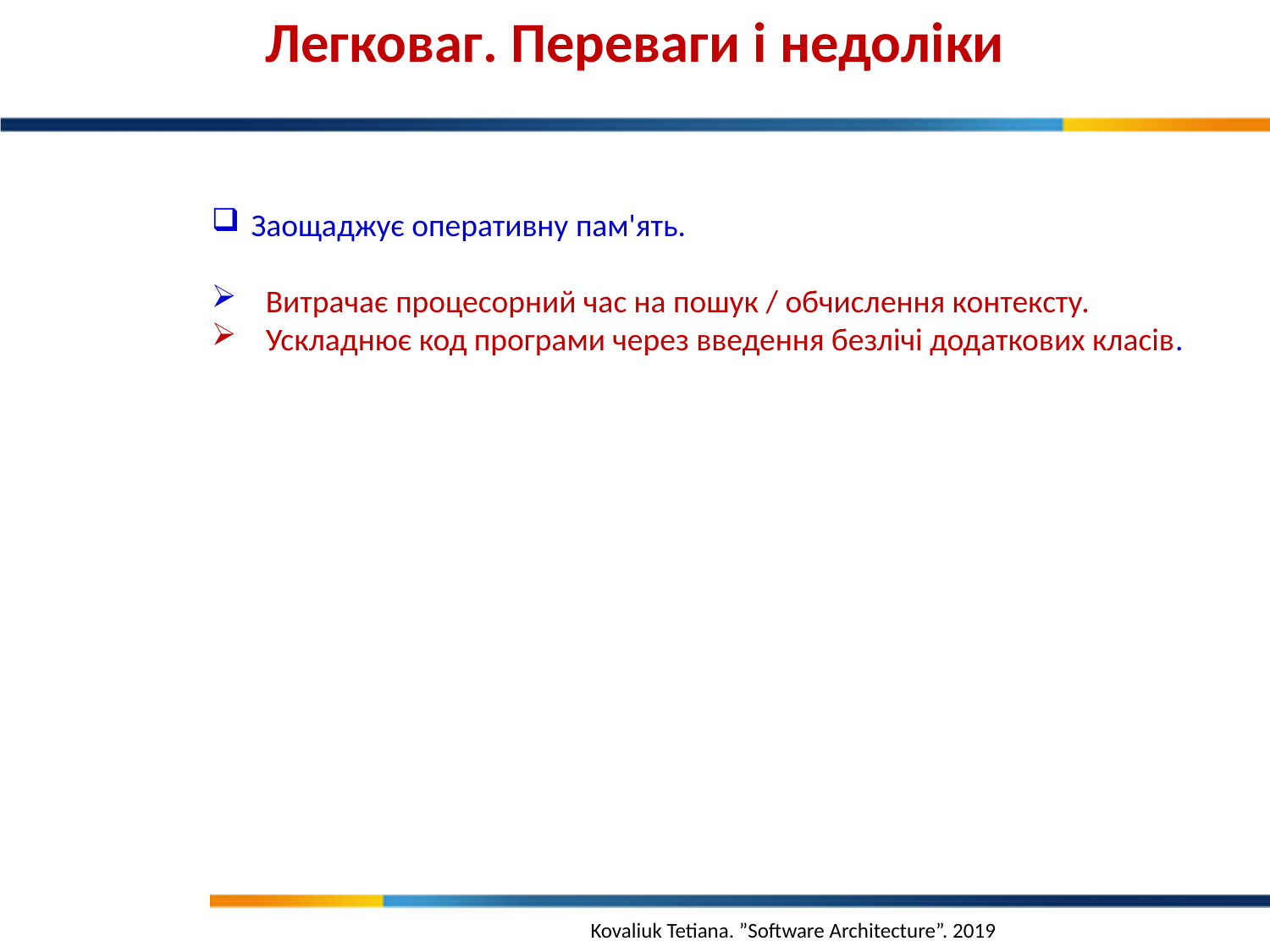

Легковаг. Переваги і недоліки
Заощаджує оперативну пам'ять.

  Витрачає процесорний час на пошук / обчислення контексту.
  Ускладнює код програми через введення безлічі додаткових класів.